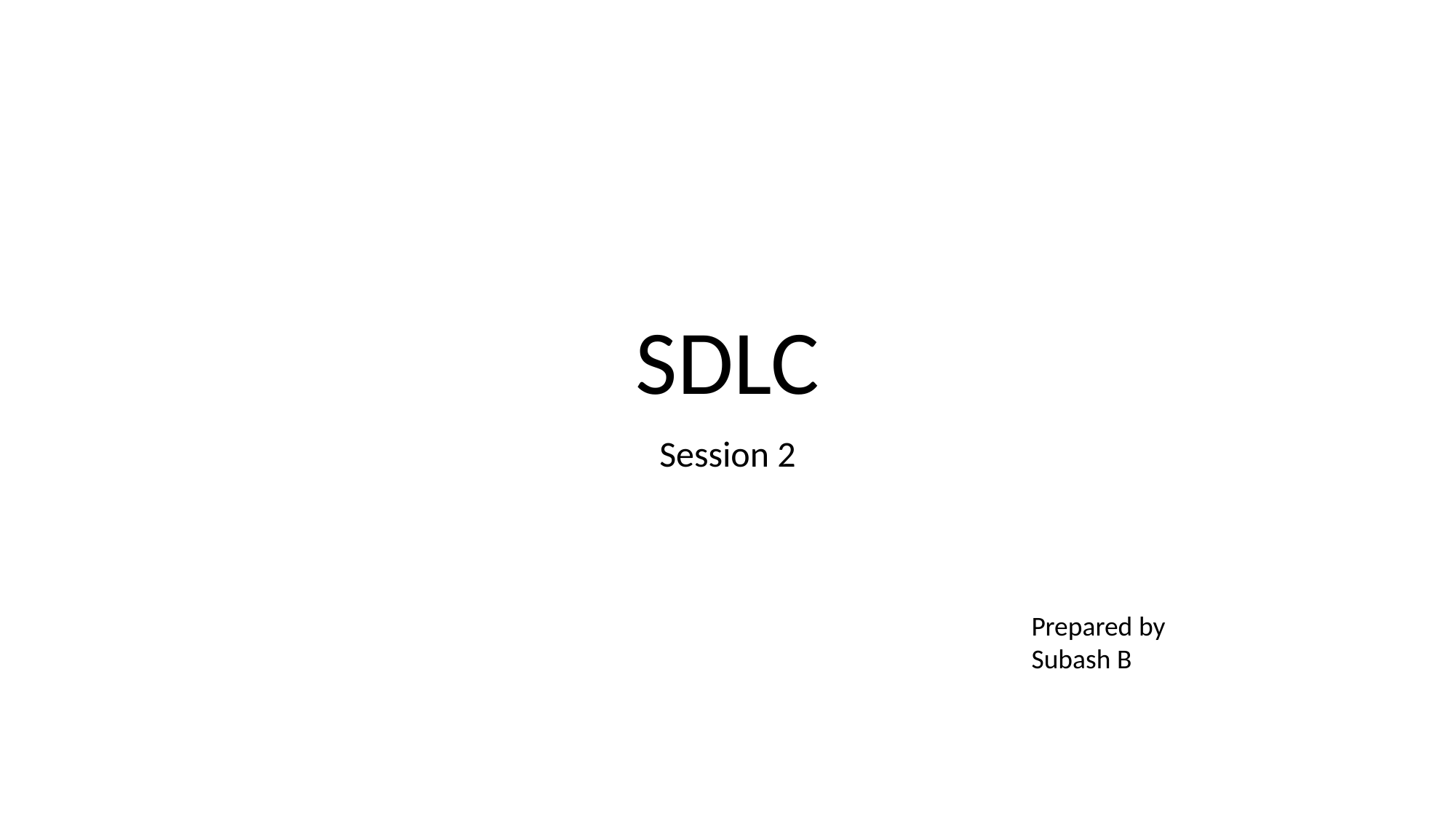

# SDLC
Session 2
Prepared by
Subash B